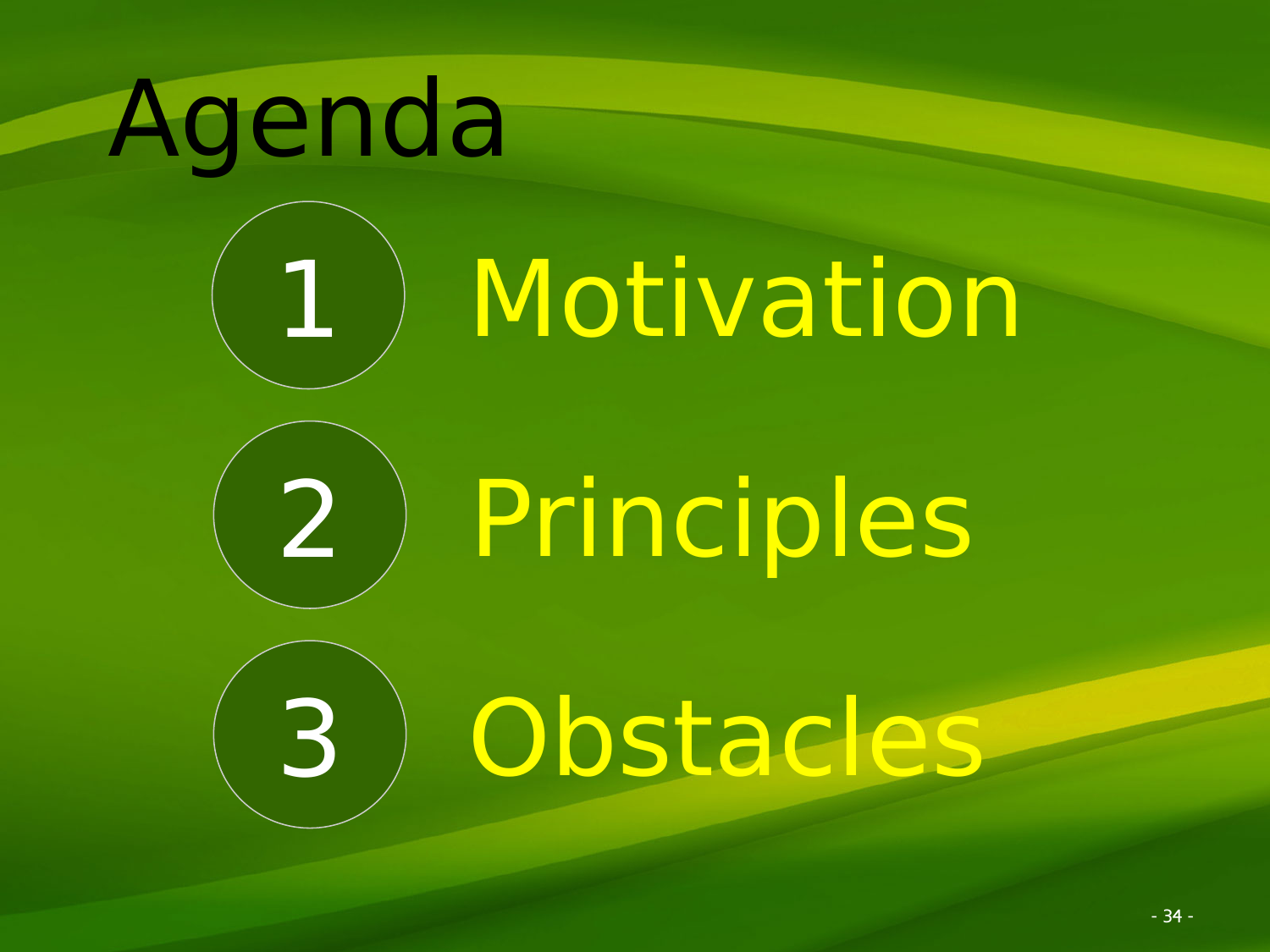

Agenda
1
Motivation
2
Principles
3
Obstacles
- 34 -